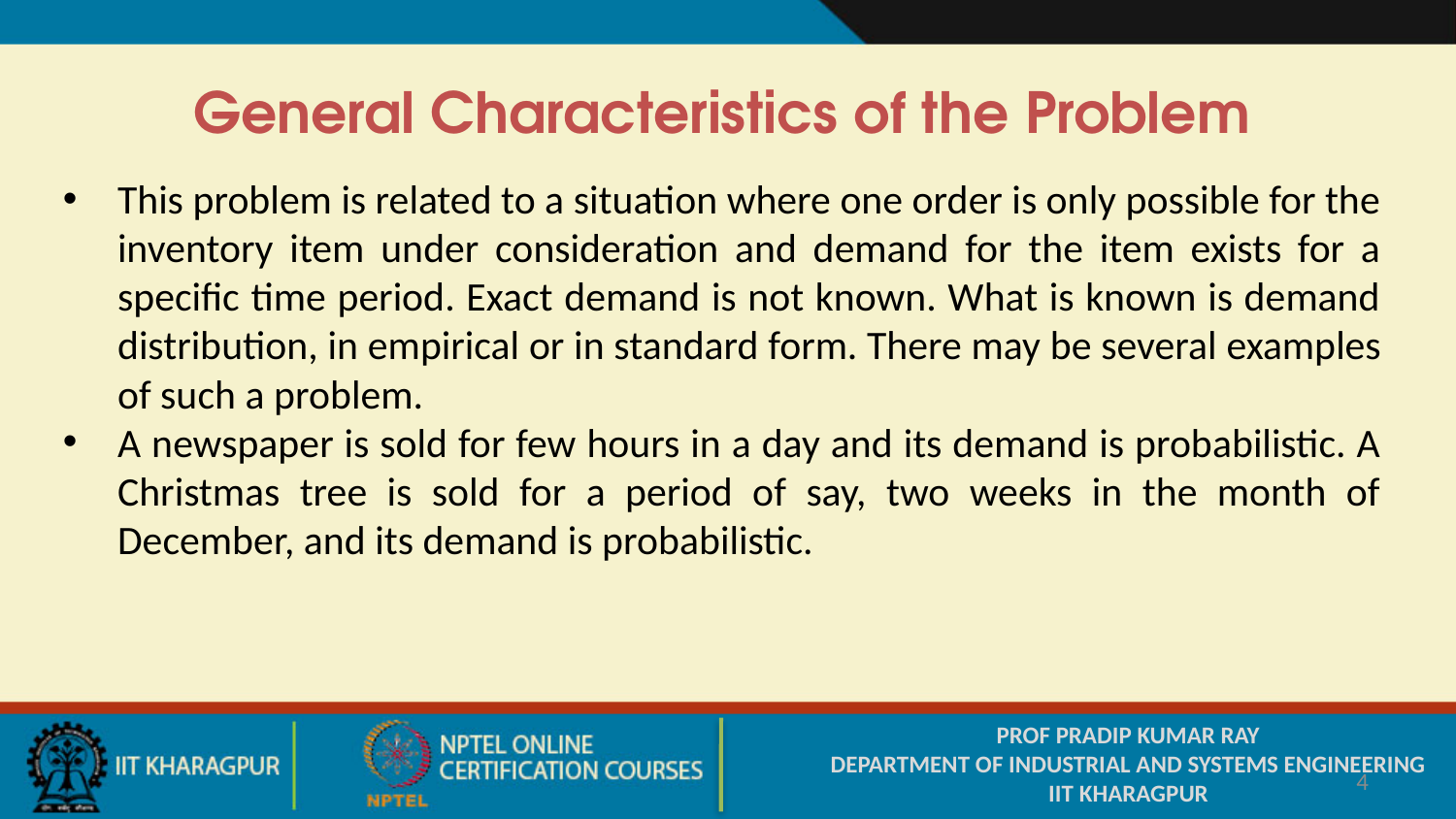

General Characteristics of the Problem
This problem is related to a situation where one order is only possible for the inventory item under consideration and demand for the item exists for a specific time period. Exact demand is not known. What is known is demand distribution, in empirical or in standard form. There may be several examples of such a problem.
A newspaper is sold for few hours in a day and its demand is probabilistic. A Christmas tree is sold for a period of say, two weeks in the month of December, and its demand is probabilistic.
PROF PRADIP KUMAR RAY
DEPARTMENT OF INDUSTRIAL AND SYSTEMS ENGINEERING
IIT KHARAGPUR
4